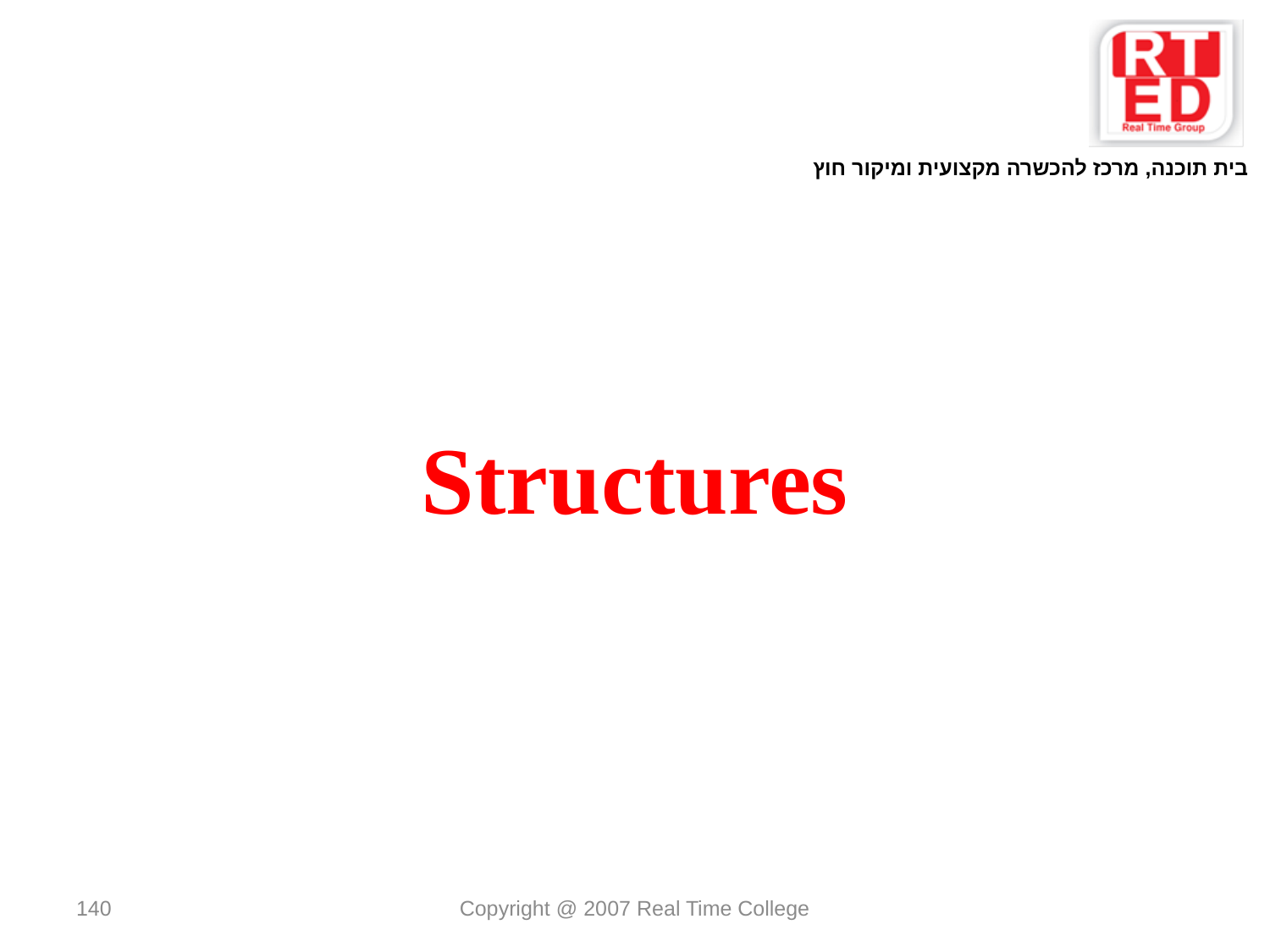

Structures
140
Copyright @ 2007 Real Time College